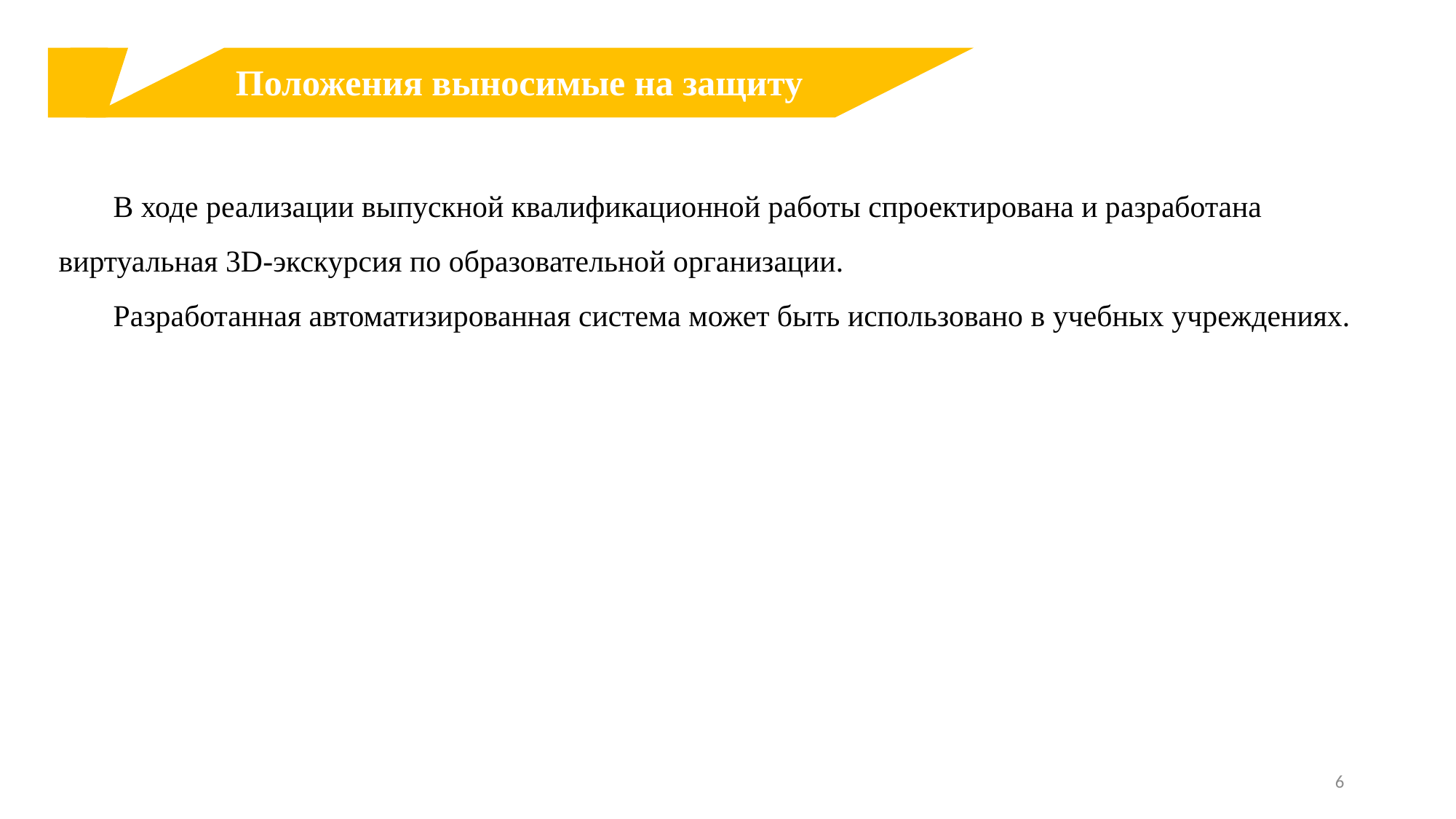

Положения выносимые на защиту

В ходе реализации выпускной квалификационной работы спроектирована и разработана виртуальная 3D-экскурсия по образовательной организации.
Разработанная автоматизированная система может быть использовано в учебных учреждениях.
6